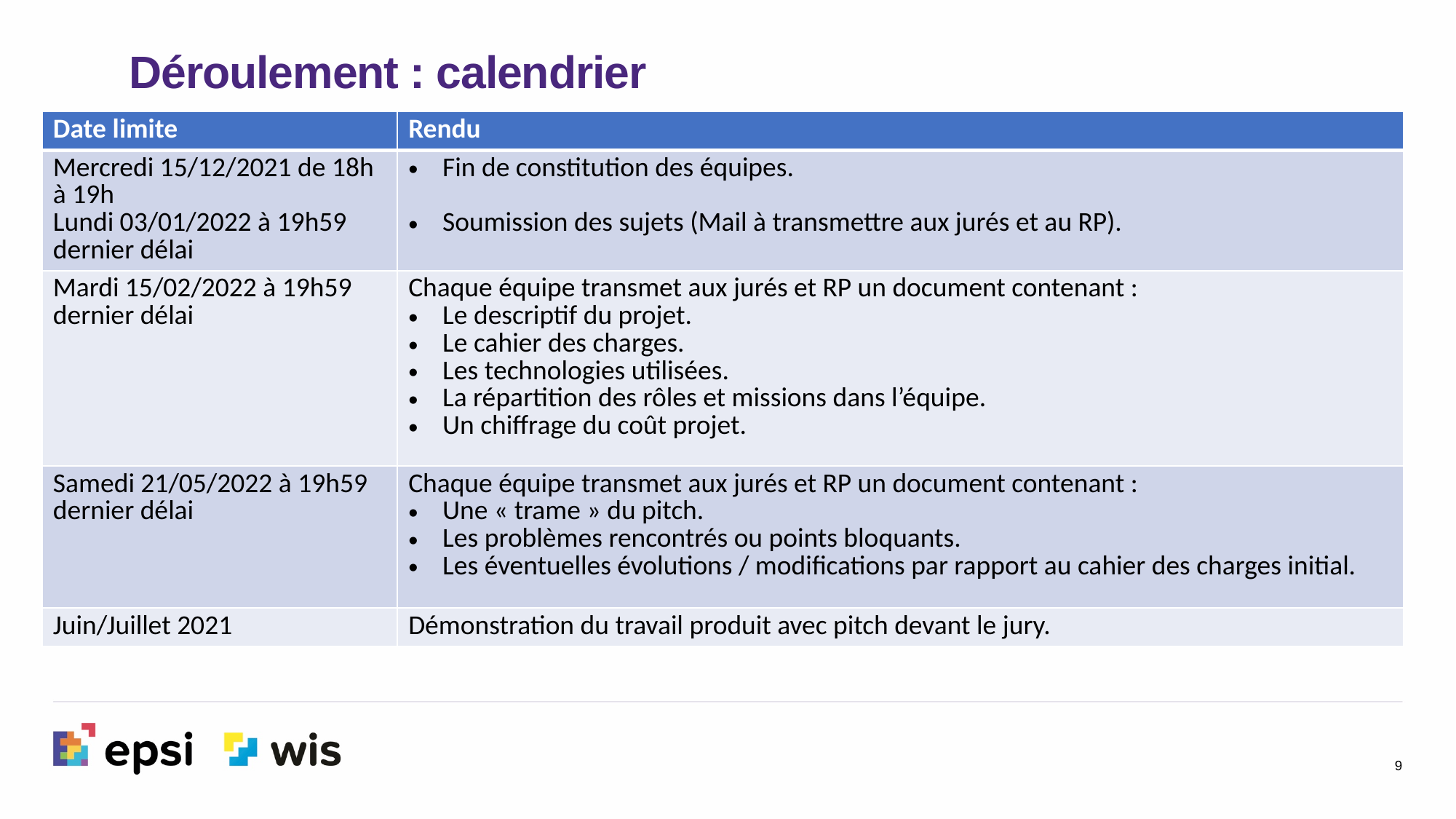

Déroulement : calendrier
| Date limite | Rendu |
| --- | --- |
| Mercredi 15/12/2021 de 18h à 19h Lundi 03/01/2022 à 19h59 dernier délai | Fin de constitution des équipes. Soumission des sujets (Mail à transmettre aux jurés et au RP). |
| Mardi 15/02/2022 à 19h59 dernier délai | Chaque équipe transmet aux jurés et RP un document contenant : Le descriptif du projet. Le cahier des charges. Les technologies utilisées. La répartition des rôles et missions dans l’équipe. Un chiffrage du coût projet. |
| Samedi 21/05/2022 à 19h59 dernier délai | Chaque équipe transmet aux jurés et RP un document contenant : Une « trame » du pitch. Les problèmes rencontrés ou points bloquants. Les éventuelles évolutions / modifications par rapport au cahier des charges initial. |
| Juin/Juillet 2021 | Démonstration du travail produit avec pitch devant le jury. |
9